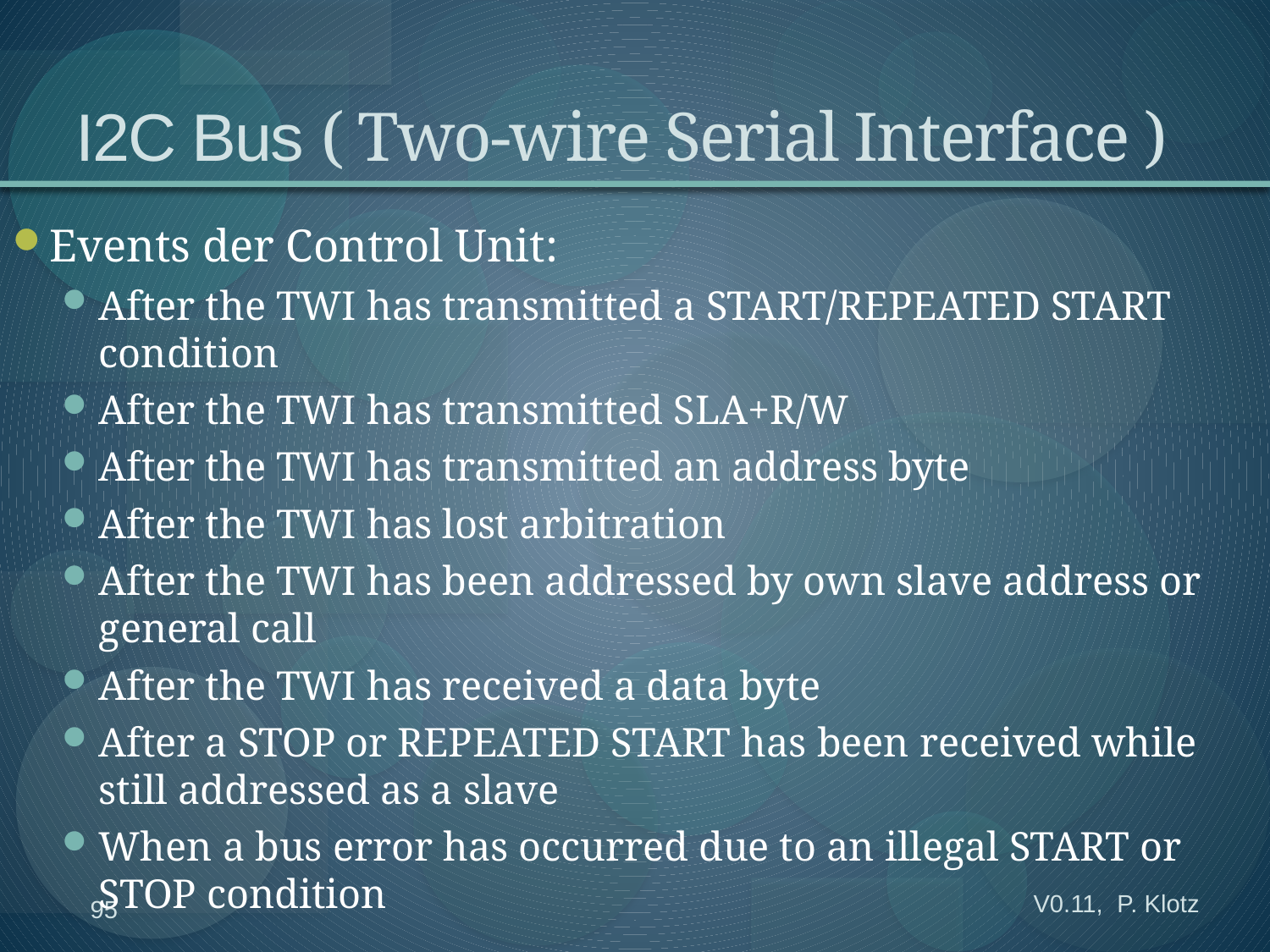

# I2C Bus ( Two-wire Serial Interface )
Events der Control Unit:
After the TWI has transmitted a START/REPEATED START condition
After the TWI has transmitted SLA+R/W
After the TWI has transmitted an address byte
After the TWI has lost arbitration
After the TWI has been addressed by own slave address or general call
After the TWI has received a data byte
After a STOP or REPEATED START has been received while still addressed as a slave
When a bus error has occurred due to an illegal START or STOP condition
V0.11,  P. Klotz
95